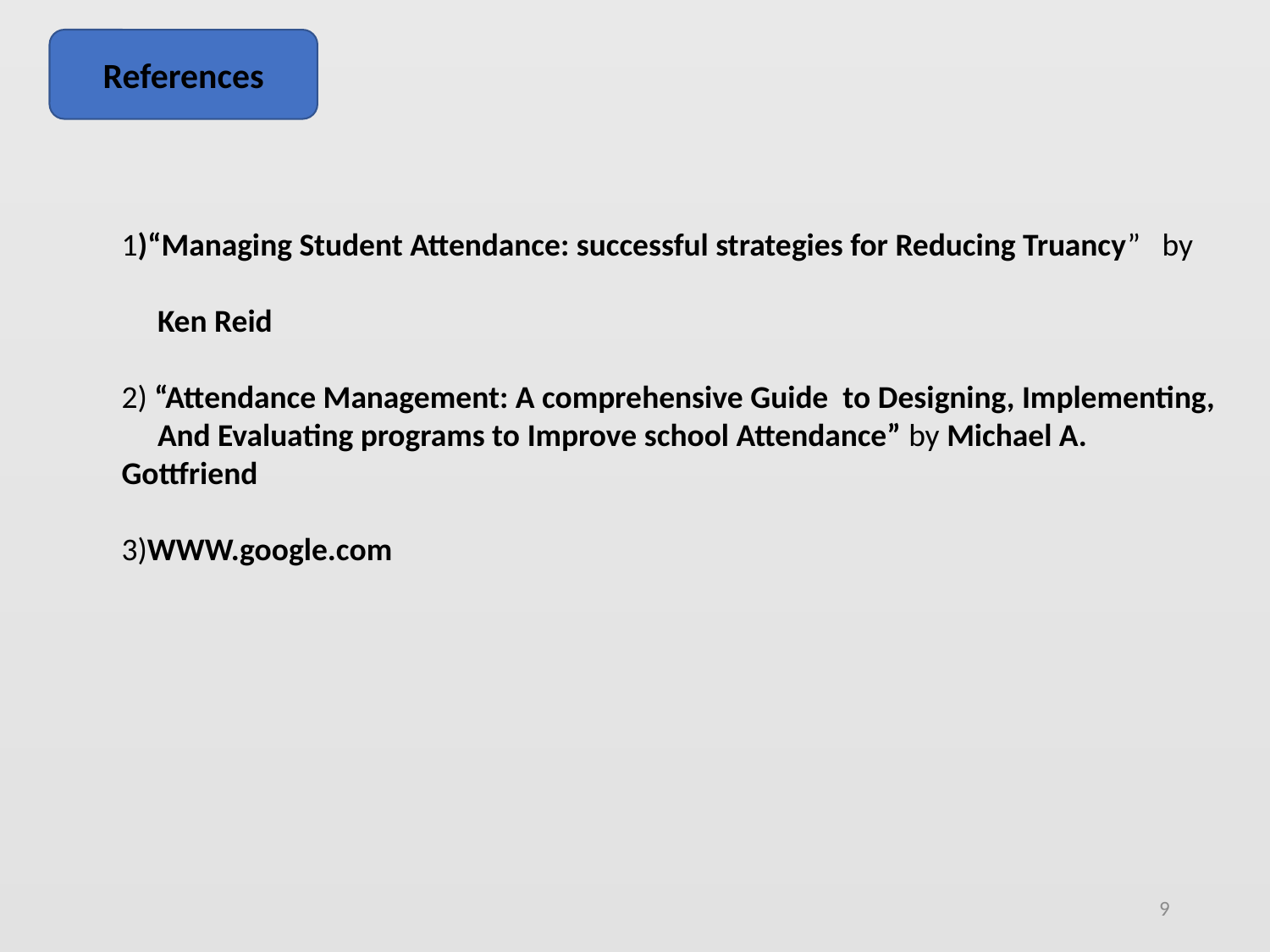

References
1)“Managing Student Attendance: successful strategies for Reducing Truancy”   by
     Ken Reid

2) “Attendance Management: A comprehensive Guide  to Designing, Implementing,
     And Evaluating programs to Improve school Attendance” by Michael A. Gottfriend

3)WWW.google.com

9